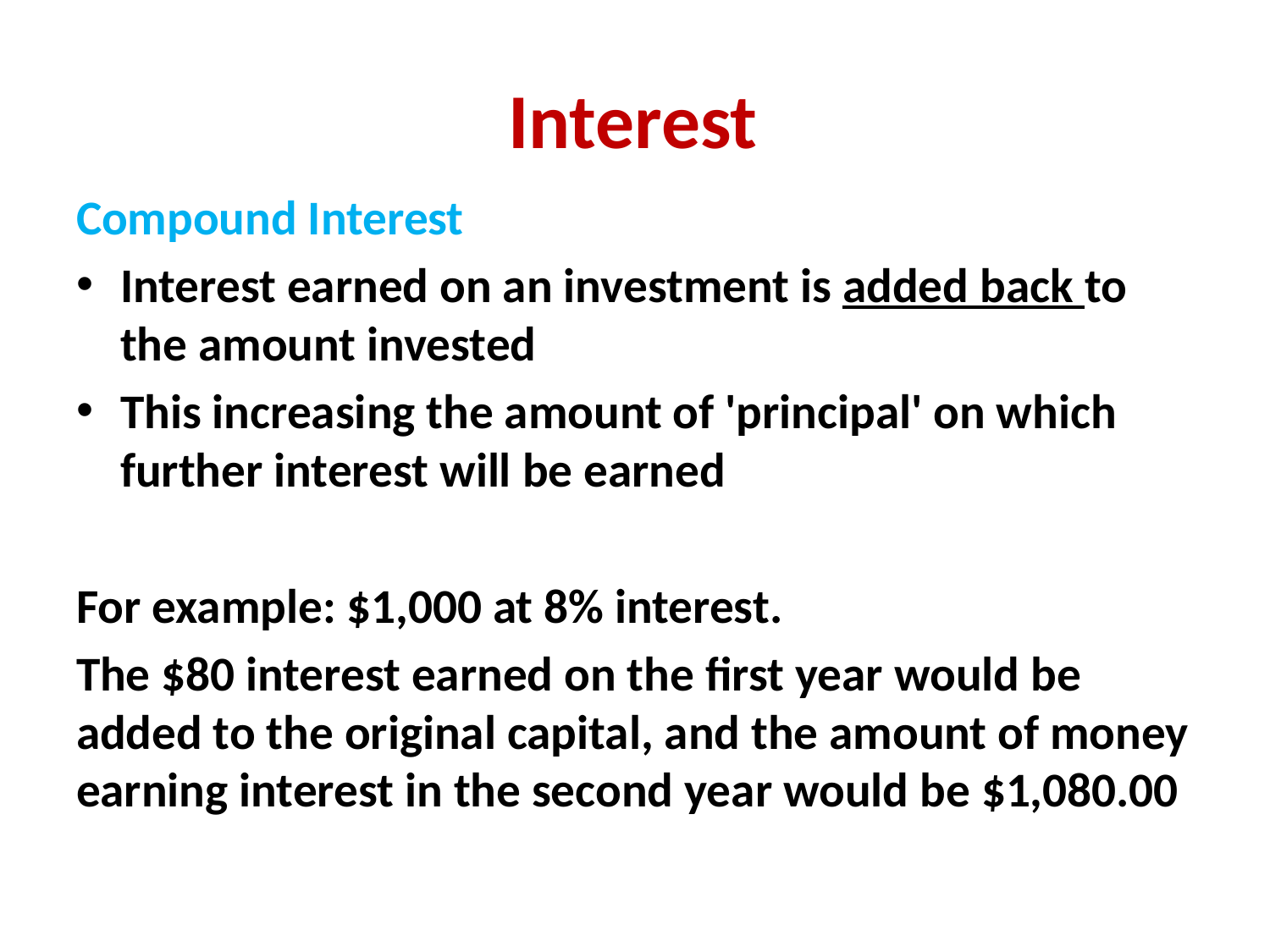

# Interest
Compound Interest
Interest earned on an investment is added back to the amount invested
This increasing the amount of 'principal' on which further interest will be earned

For example: $1,000 at 8% interest.
The $80 interest earned on the first year would be added to the original capital, and the amount of money earning interest in the second year would be $1,080.00